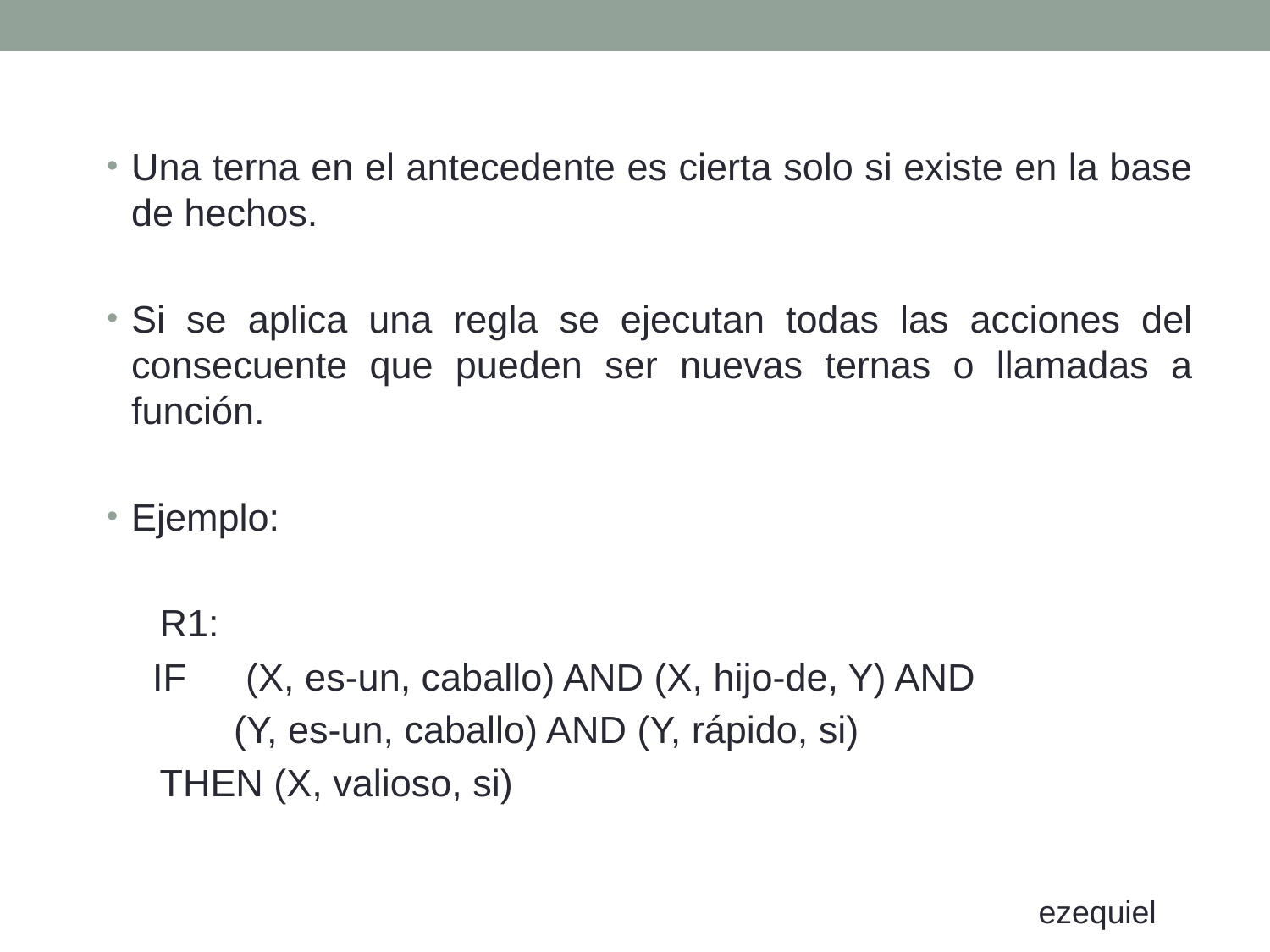

Una terna en el antecedente es cierta solo si existe en la base de hechos.

Si se aplica una regla se ejecutan todas las acciones del consecuente que pueden ser nuevas ternas o llamadas a función.

Ejemplo:

     R1:
	  IF 	(X, es-un, caballo) AND (X, hijo-de, Y) AND
            (Y, es-un, caballo) AND (Y, rápido, si)
     THEN (X, valioso, si)

ezequiel